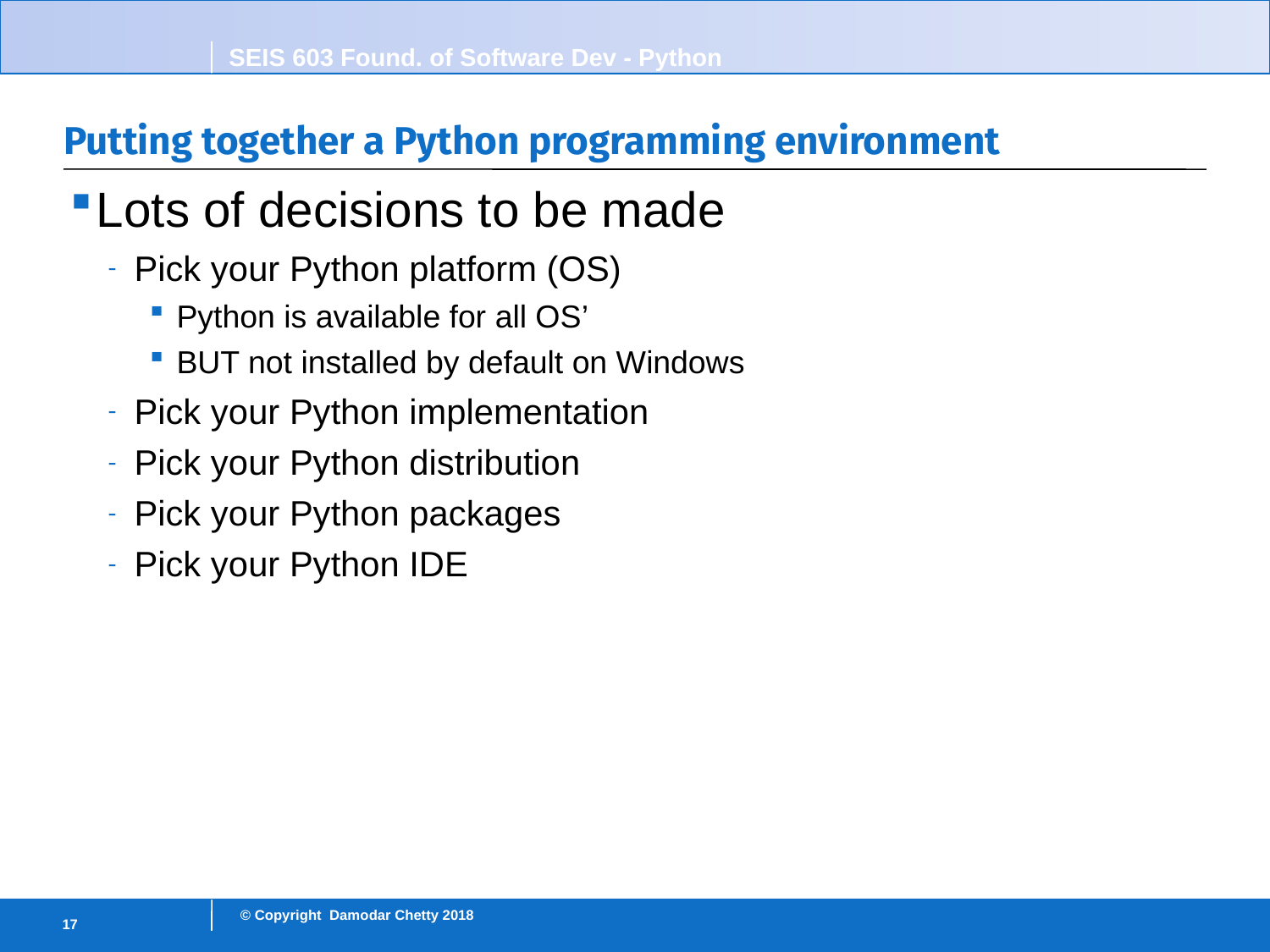

# Putting together a Python programming environment
Lots of decisions to be made
Pick your Python platform (OS)
Python is available for all OS’
BUT not installed by default on Windows
Pick your Python implementation
Pick your Python distribution
Pick your Python packages
Pick your Python IDE
17